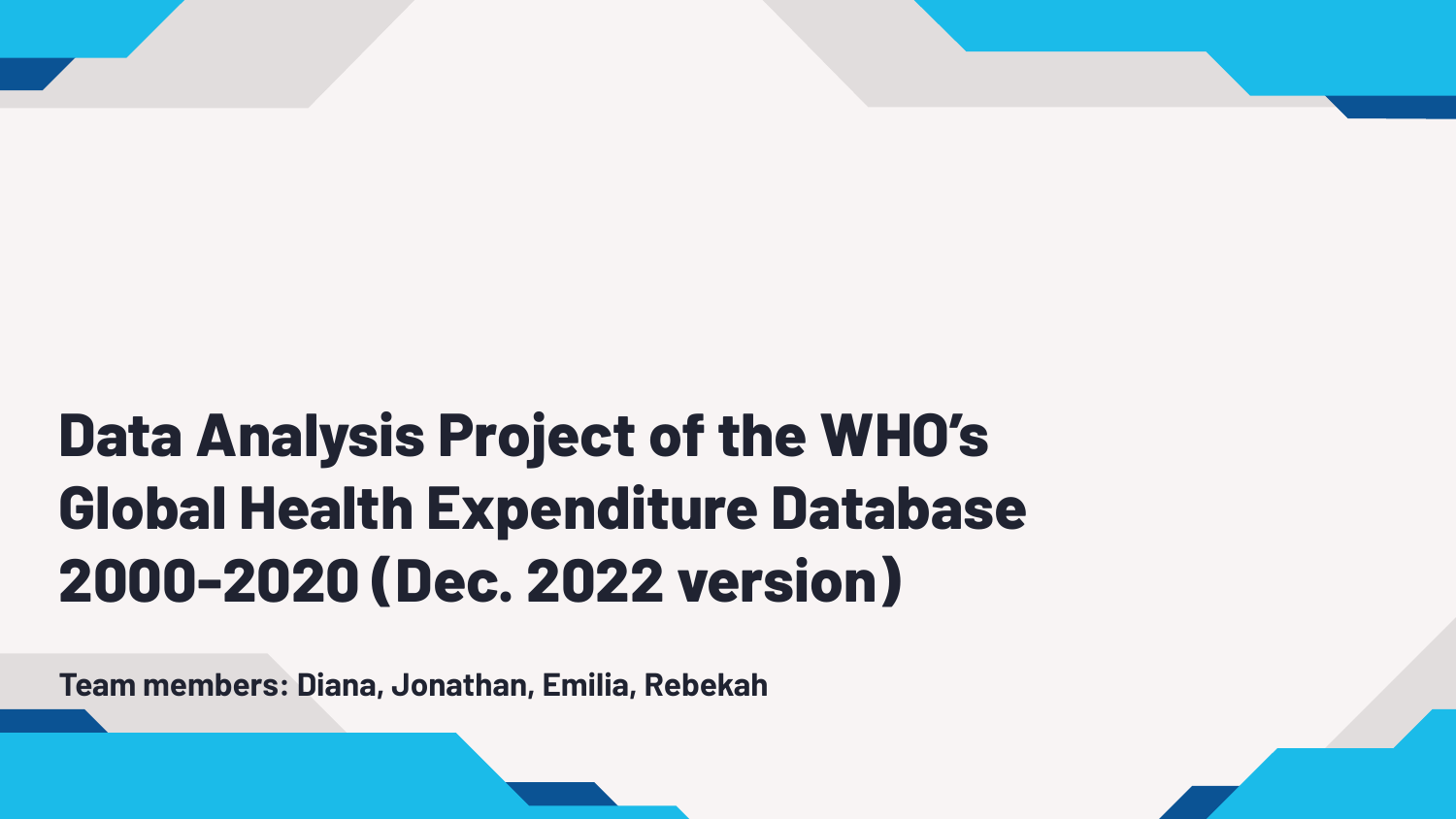

# Data Analysis Project of the WHO’s Global Health Expenditure Database 2000-2020 (Dec. 2022 version)
Team members: Diana, Jonathan, Emilia, Rebekah